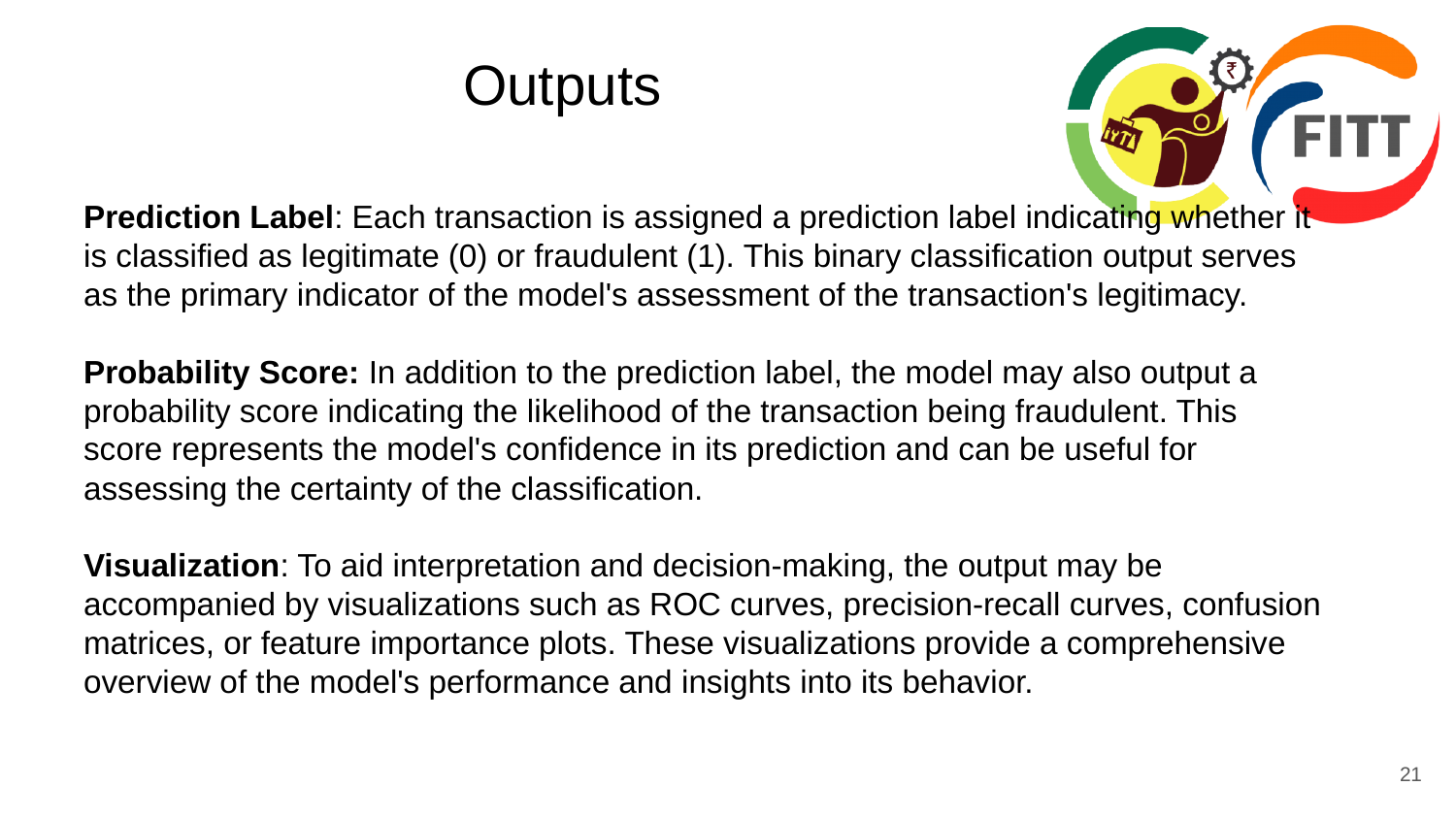

Outputs
# Prediction Label: Each transaction is assigned a prediction label indicating whether it is classified as legitimate (0) or fraudulent (1). This binary classification output serves as the primary indicator of the model's assessment of the transaction's legitimacy. Probability Score: In addition to the prediction label, the model may also output a probability score indicating the likelihood of the transaction being fraudulent. This score represents the model's confidence in its prediction and can be useful for assessing the certainty of the classification. Visualization: To aid interpretation and decision-making, the output may be accompanied by visualizations such as ROC curves, precision-recall curves, confusion matrices, or feature importance plots. These visualizations provide a comprehensive overview of the model's performance and insights into its behavior.
21